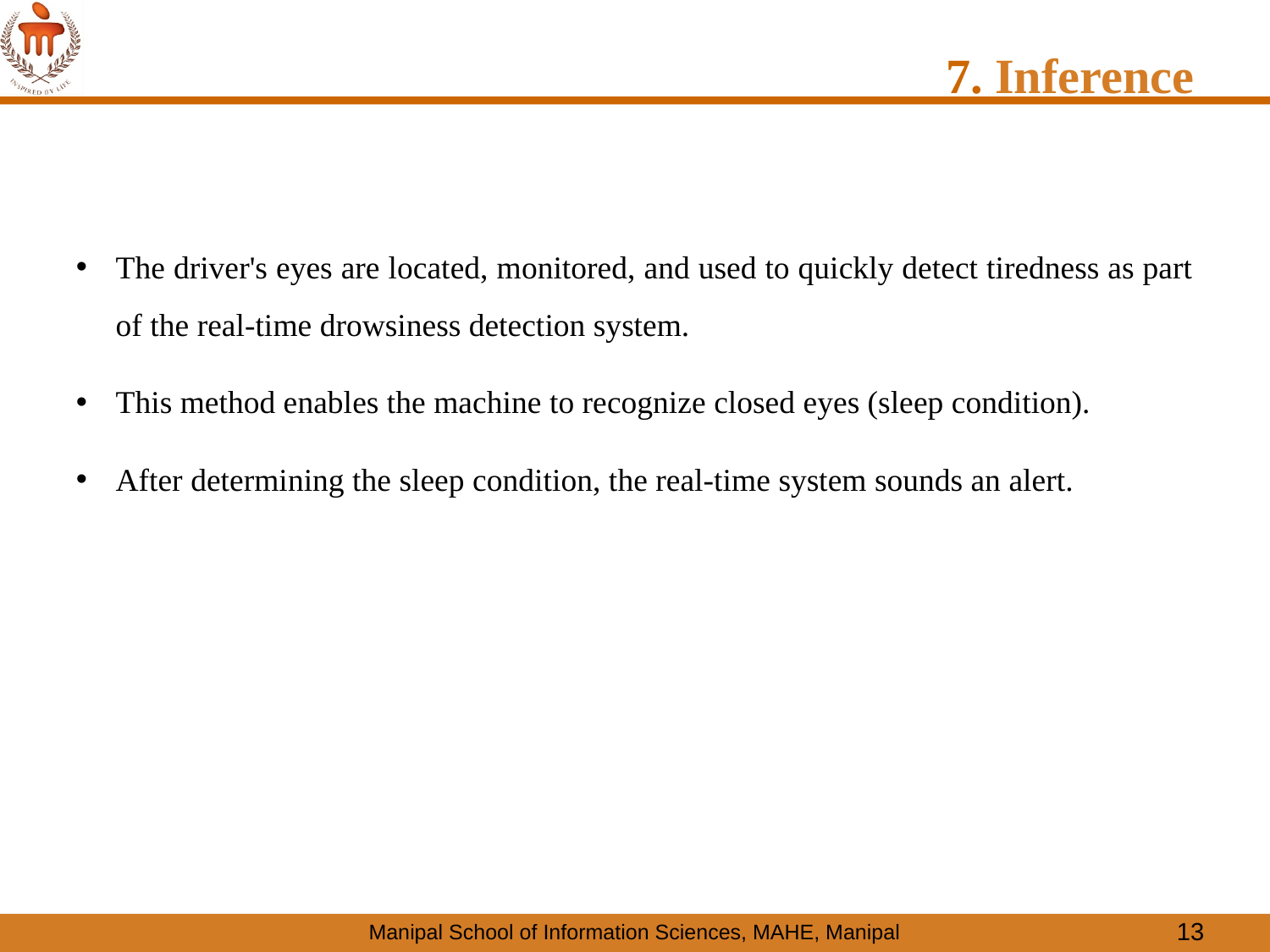

# 7. Inference
The driver's eyes are located, monitored, and used to quickly detect tiredness as part of the real-time drowsiness detection system.
This method enables the machine to recognize closed eyes (sleep condition).
After determining the sleep condition, the real-time system sounds an alert.
13